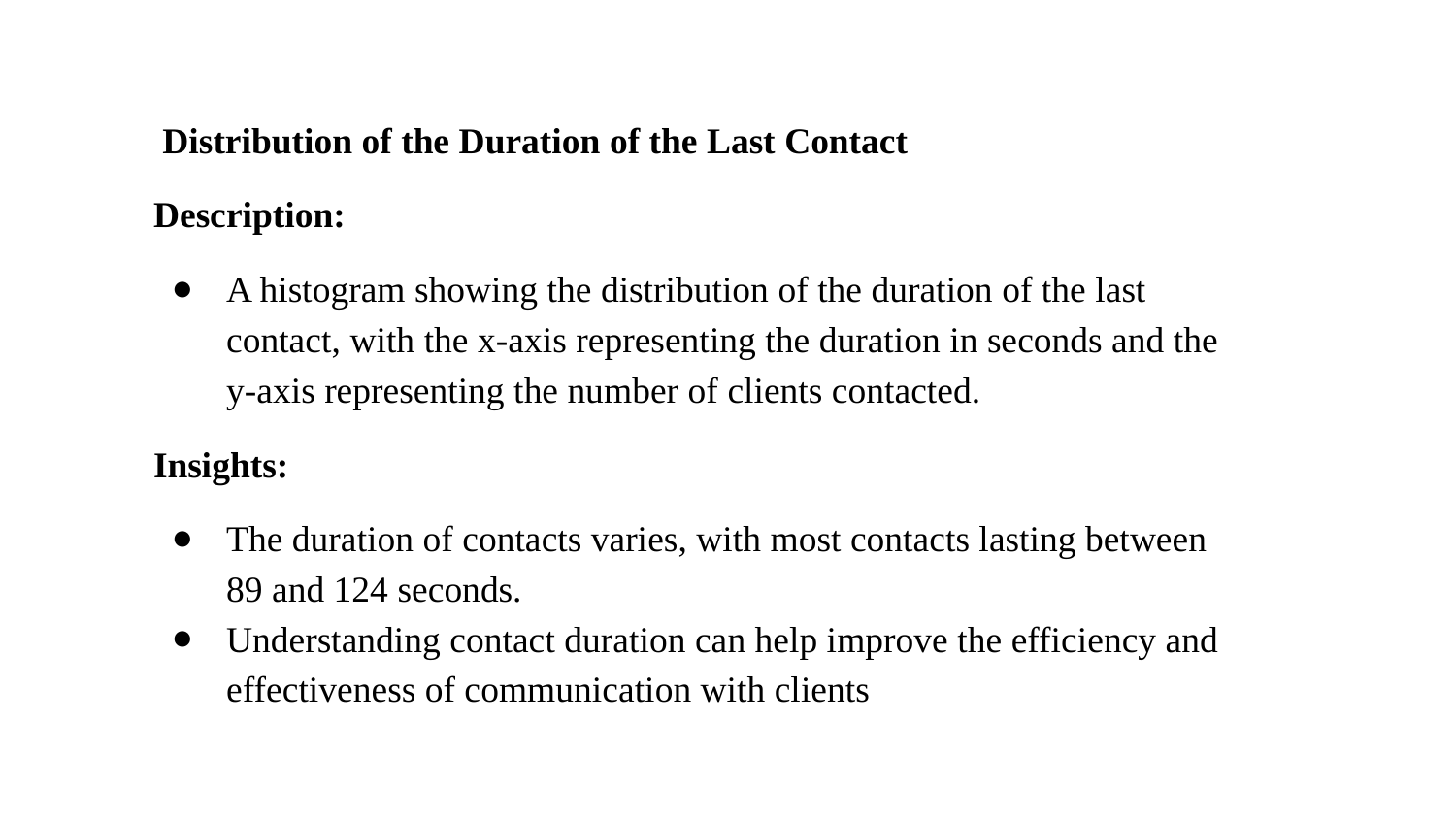

Distribution of the Duration of the Last Contact
Description:
A histogram showing the distribution of the duration of the last contact, with the x-axis representing the duration in seconds and the y-axis representing the number of clients contacted.
Insights:
The duration of contacts varies, with most contacts lasting between 89 and 124 seconds.
Understanding contact duration can help improve the efficiency and effectiveness of communication with clients